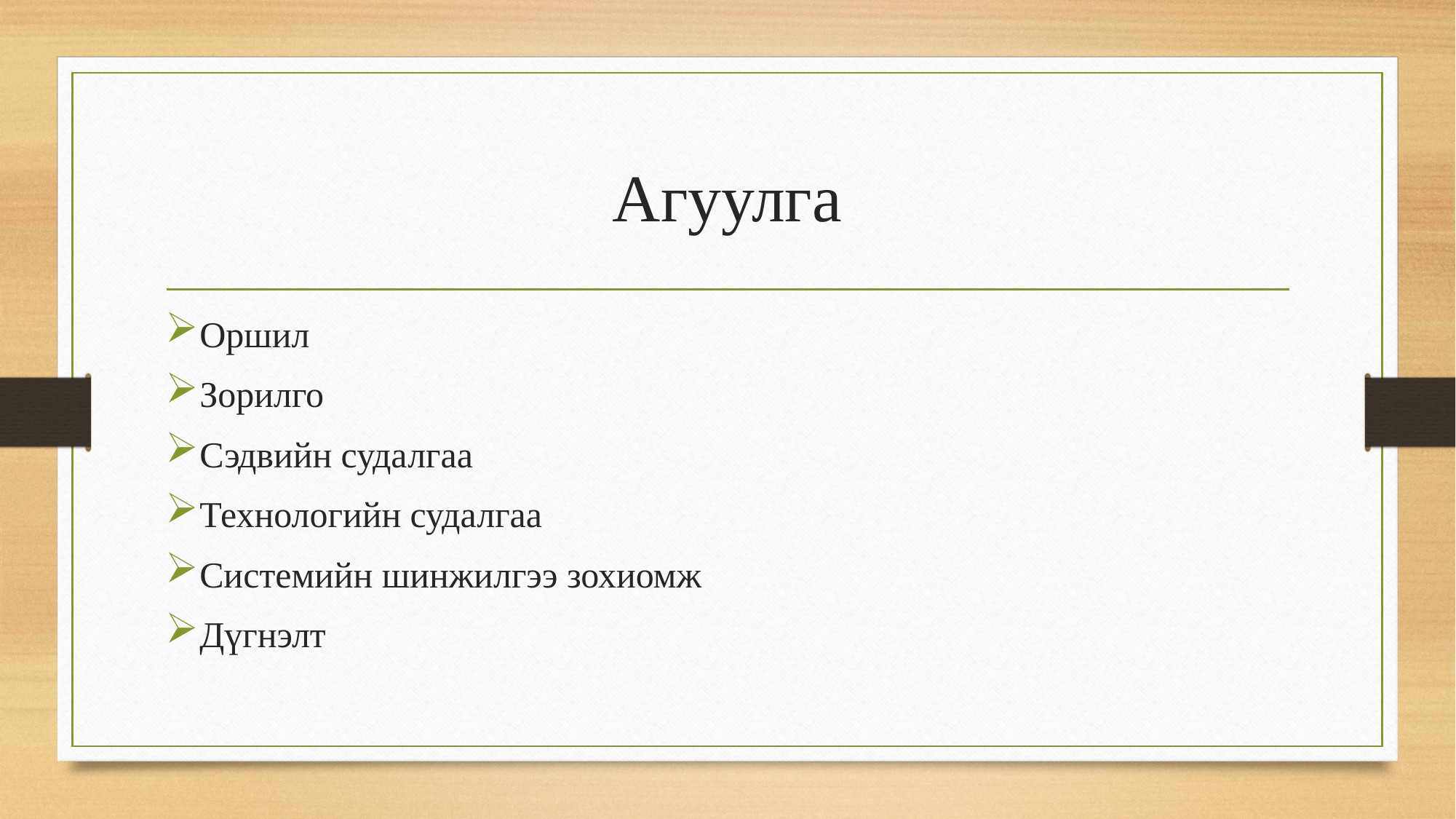

# Агуулга
Оршил
Зорилго
Сэдвийн судалгаа
Технологийн судалгаа
Системийн шинжилгээ зохиомж
Дүгнэлт